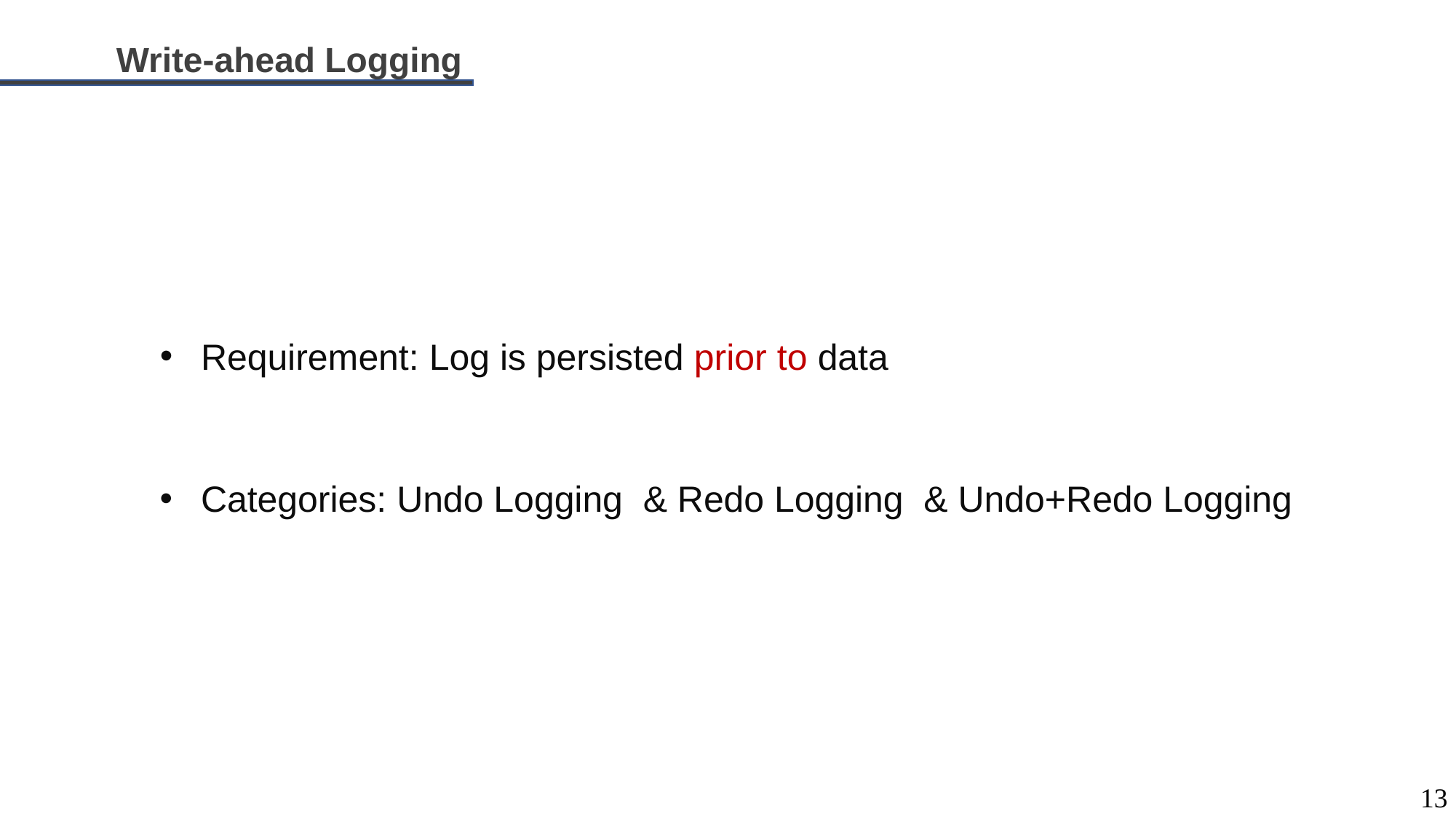

Write-ahead Logging

Requirement: Log is persisted prior to data
Categories: Undo Logging  & Redo Logging  & Undo+Redo Logging
13